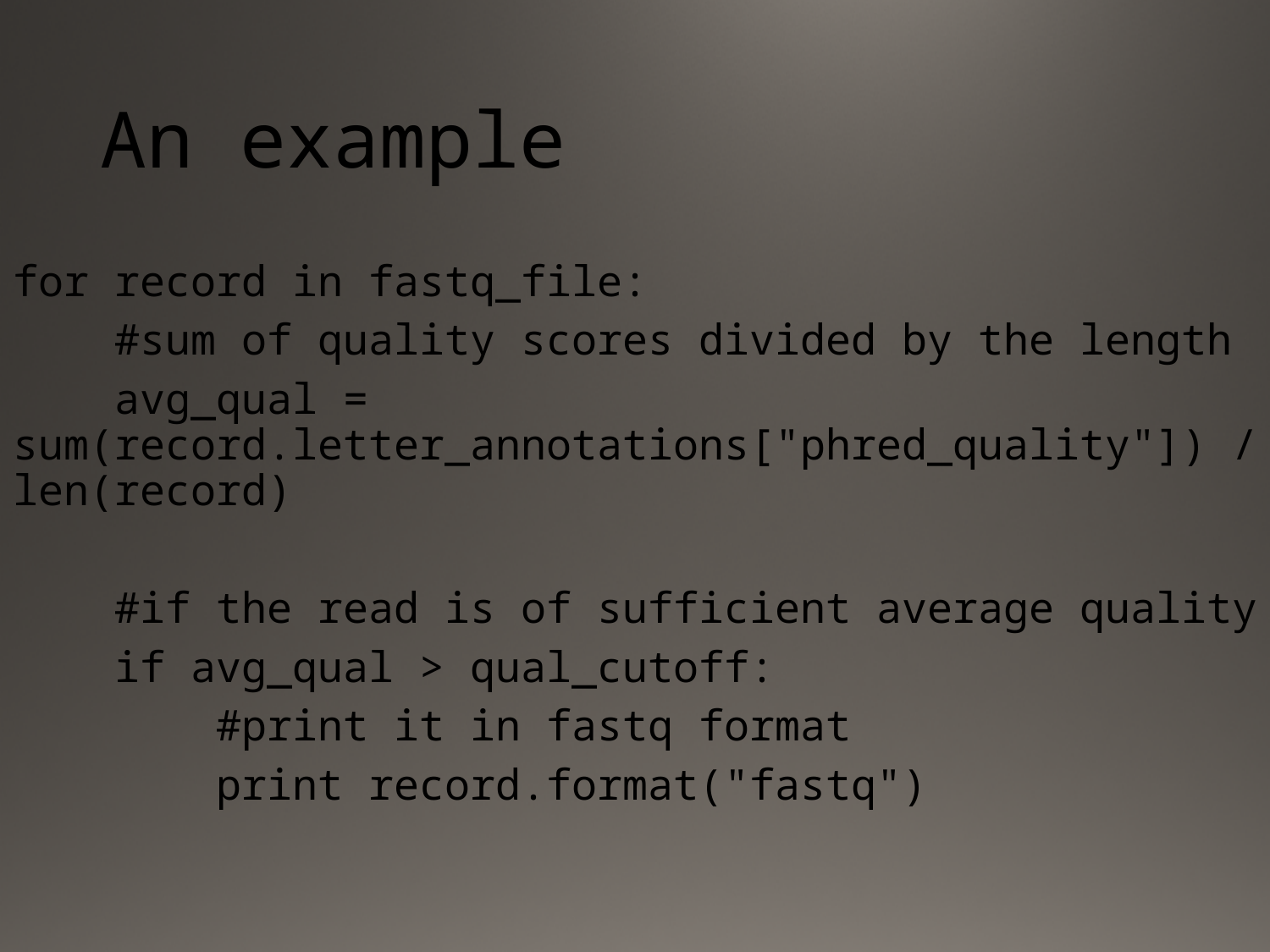

# An example
for record in fastq_file:
    #sum of quality scores divided by the length
    avg_qual = sum(record.letter_annotations["phred_quality"]) / len(record)

    #if the read is of sufficient average quality
    if avg_qual > qual_cutoff:
        #print it in fastq format
        print record.format("fastq")